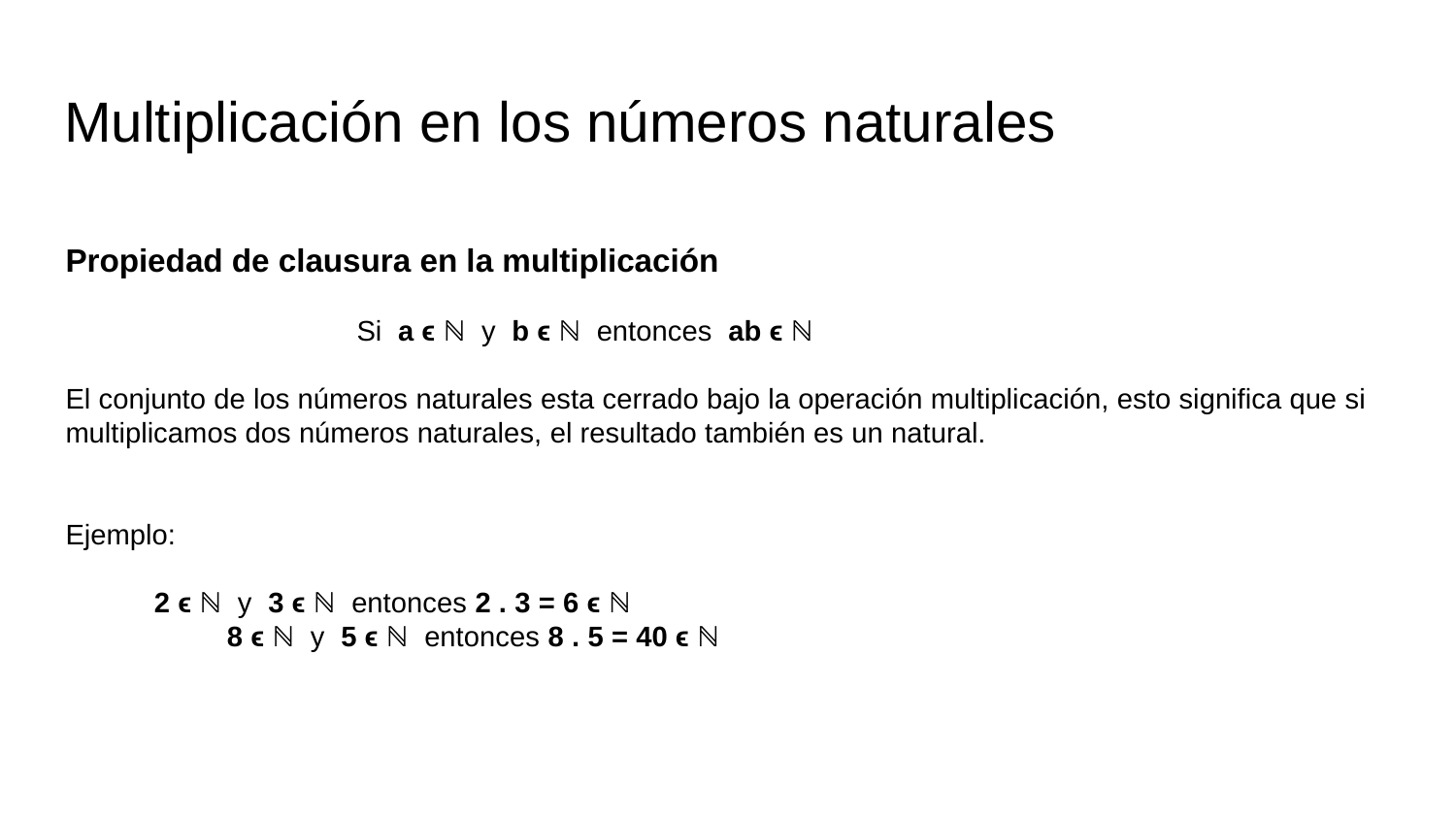

# Multiplicación en los números naturales

Propiedad de clausura en la multiplicación

		Si  a ϵ ℕ  y  b ϵ ℕ  entonces  ab ϵ ℕ

El conjunto de los números naturales esta cerrado bajo la operación multiplicación, esto significa que si
multiplicamos dos números naturales, el resultado también es un natural.

Ejemplo:

  2 ϵ ℕ  y  3 ϵ ℕ  entonces 2 . 3 = 6 ϵ ℕ
	  8 ϵ ℕ  y  5 ϵ ℕ  entonces 8 . 5 = 40 ϵ ℕ